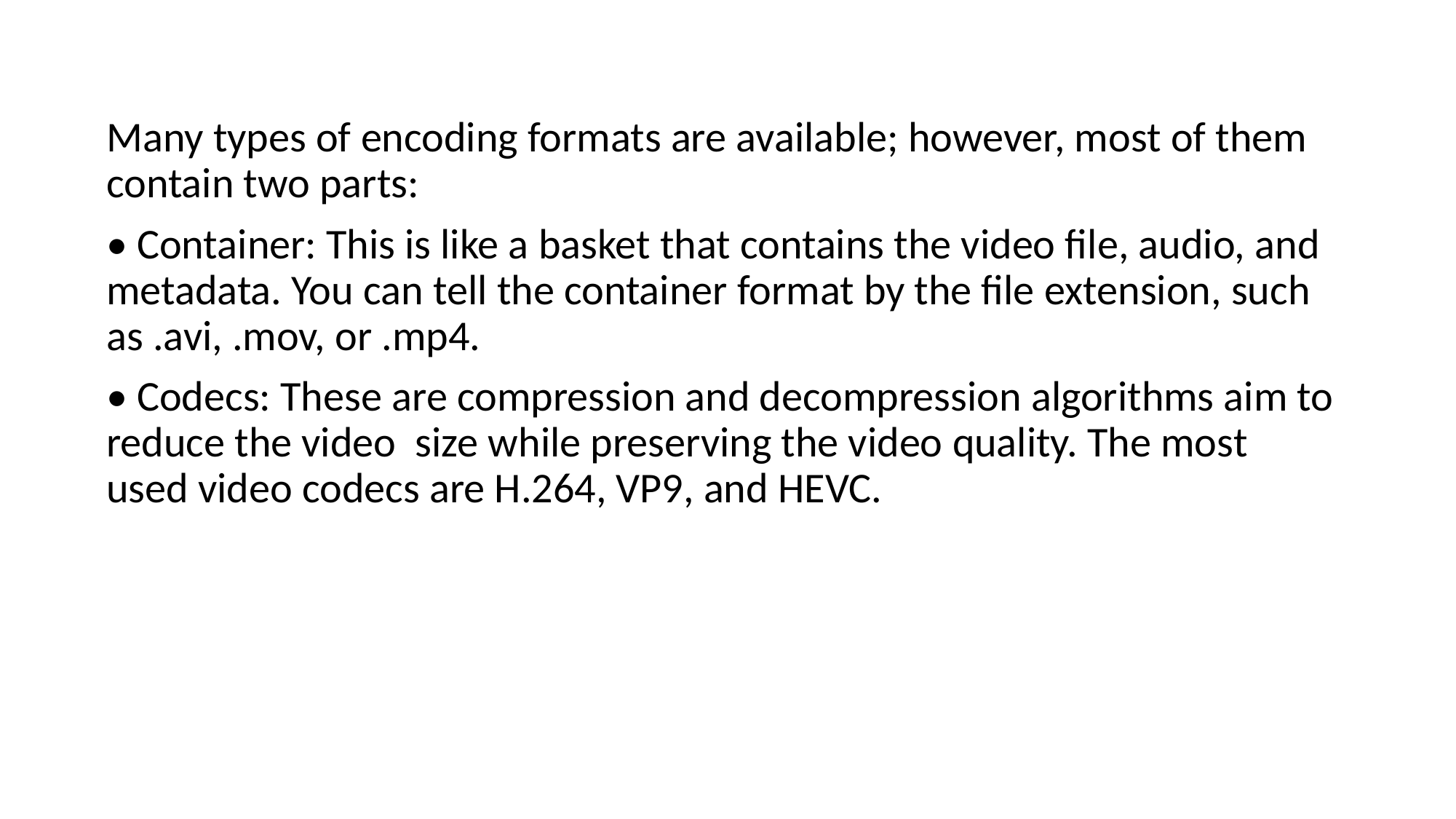

Many types of encoding formats are available; however, most of them contain two parts:
• Container: This is like a basket that contains the video file, audio, and metadata. You can tell the container format by the file extension, such as .avi, .mov, or .mp4.
• Codecs: These are compression and decompression algorithms aim to reduce the video  size while preserving the video quality. The most used video codecs are H.264, VP9, and HEVC.